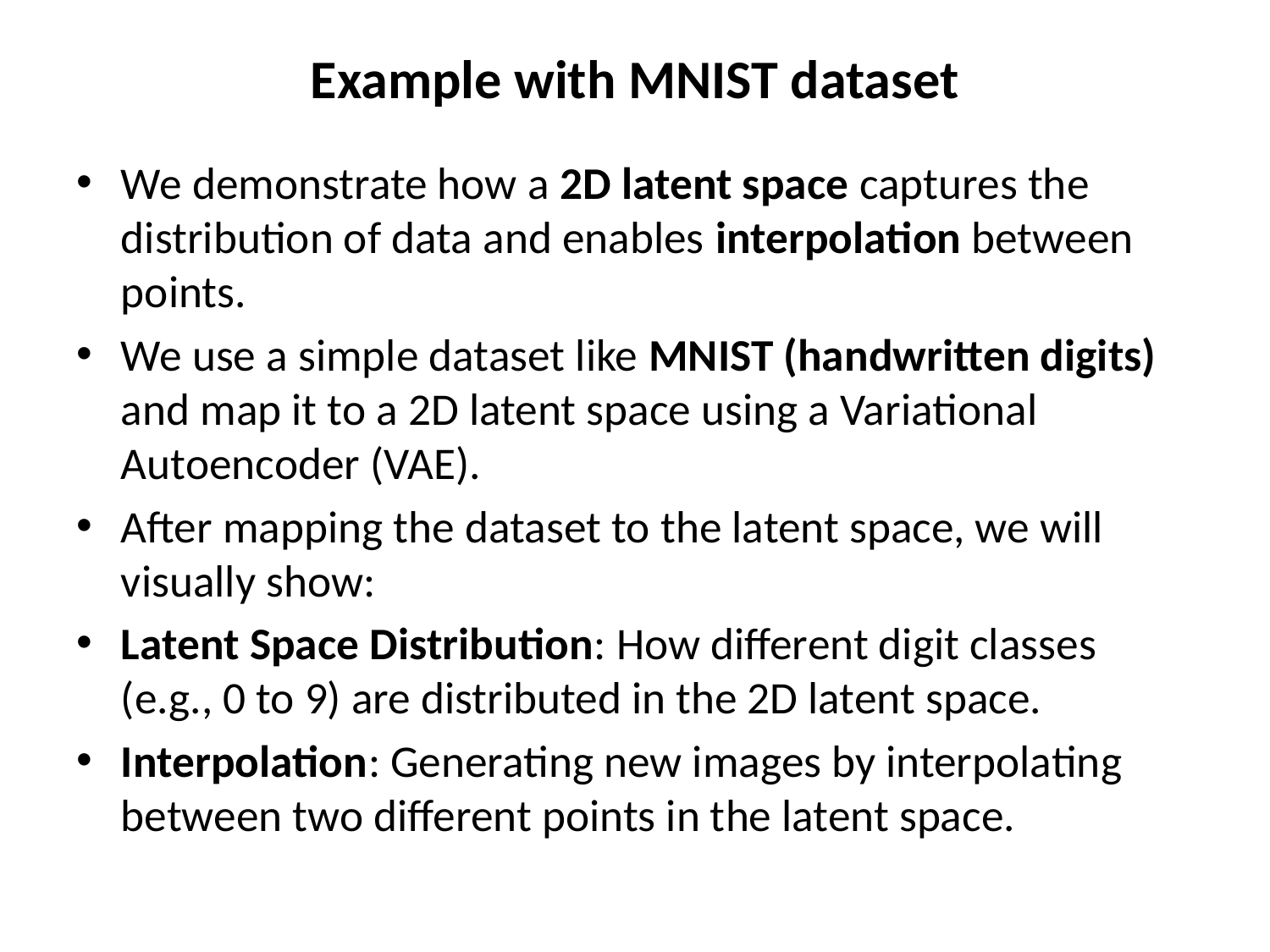

# Example with MNIST dataset
We demonstrate how a 2D latent space captures the distribution of data and enables interpolation between points.
We use a simple dataset like MNIST (handwritten digits) and map it to a 2D latent space using a Variational Autoencoder (VAE).
After mapping the dataset to the latent space, we will visually show:
Latent Space Distribution: How different digit classes (e.g., 0 to 9) are distributed in the 2D latent space.
Interpolation: Generating new images by interpolating between two different points in the latent space.